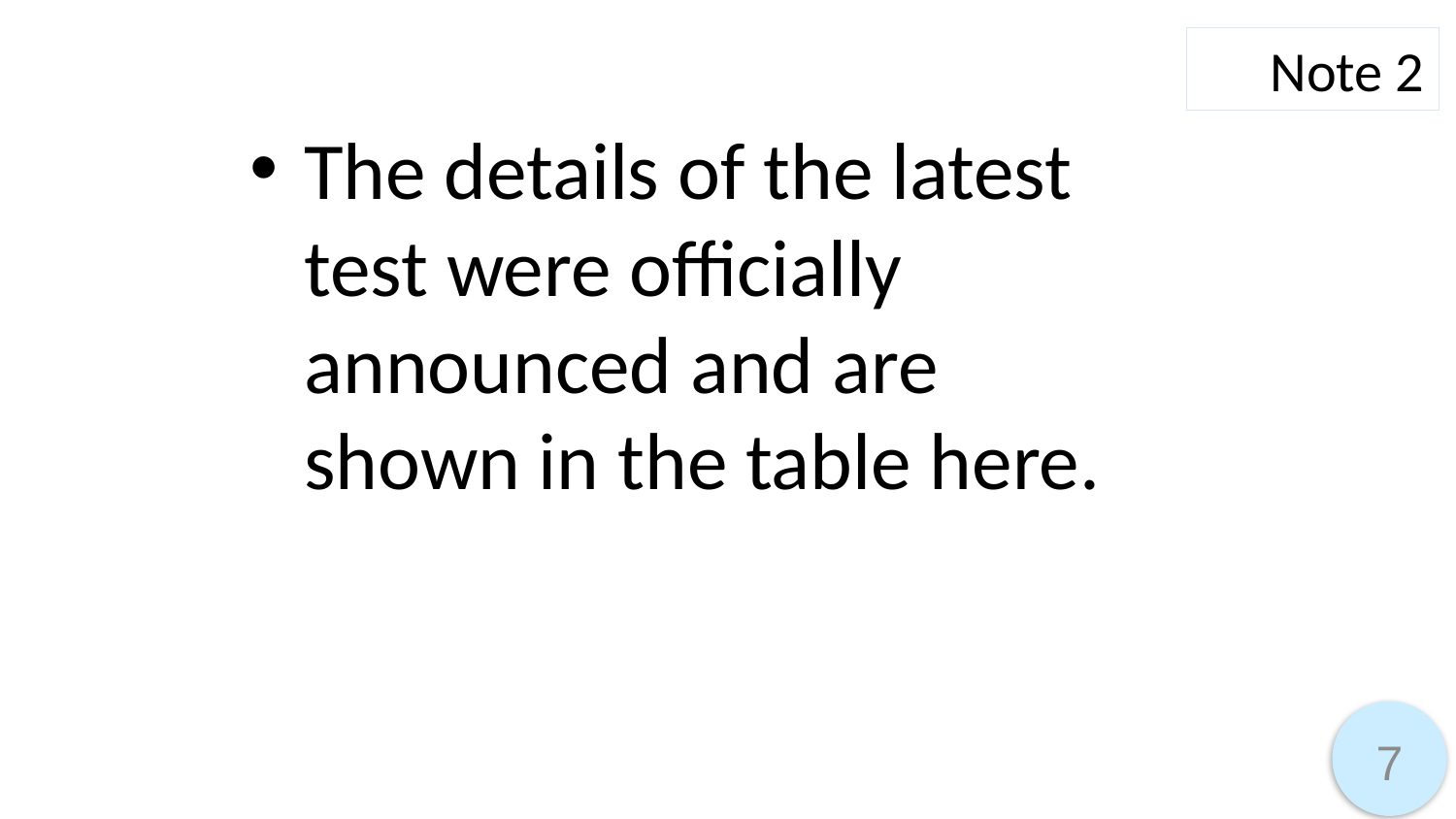

Note 2
The details of the latest test were officially announced and are shown in the table here.
7